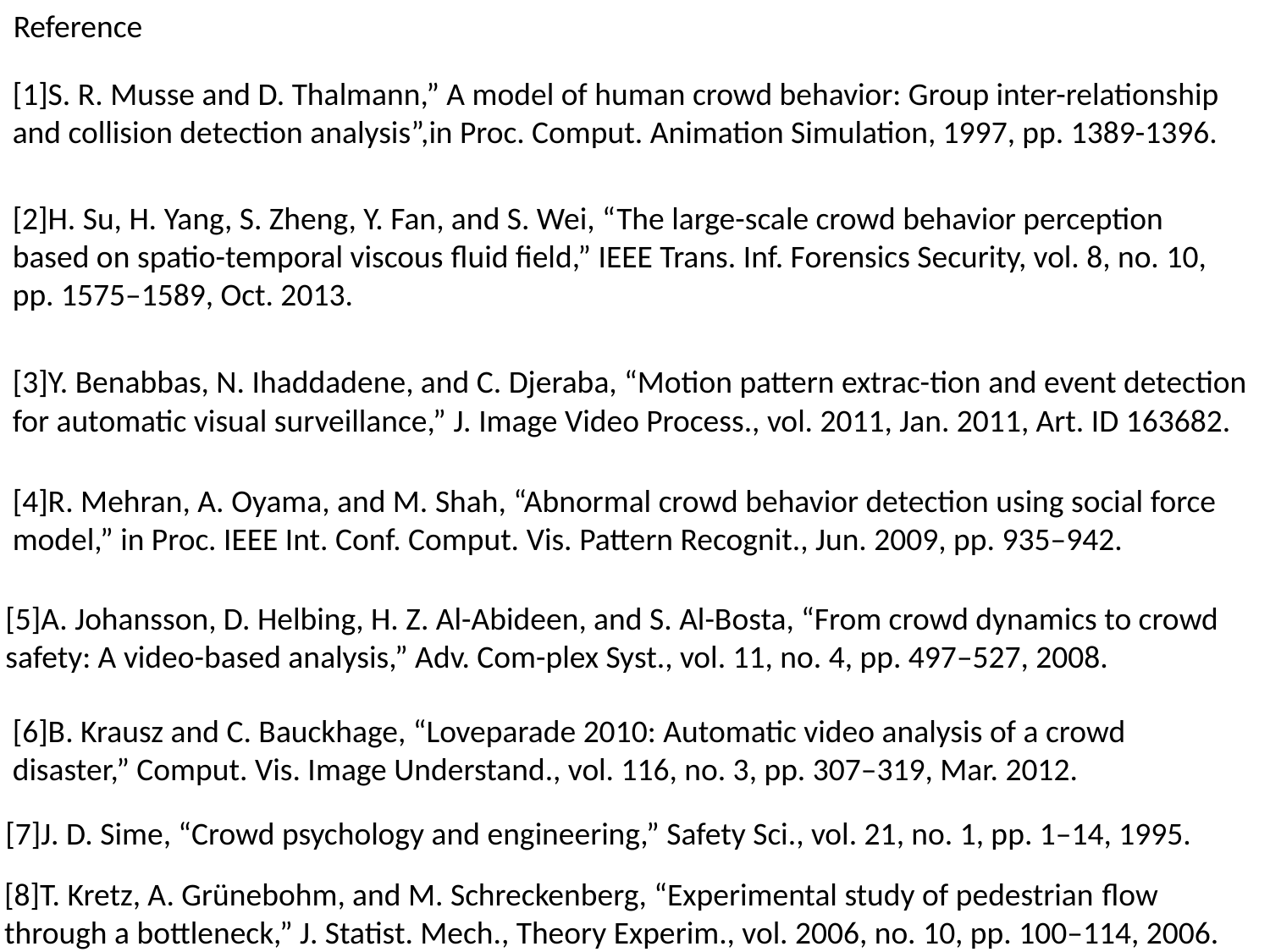

Reference
[1]S. R. Musse and D. Thalmann,” A model of human crowd behavior: Group inter-relationship and collision detection analysis”,in Proc. Comput. Animation Simulation, 1997, pp. 1389-1396.
[2]H. Su, H. Yang, S. Zheng, Y. Fan, and S. Wei, “The large-scale crowd behavior perception based on spatio-temporal viscous ﬂuid ﬁeld,” IEEE Trans. Inf. Forensics Security, vol. 8, no. 10, pp. 1575–1589, Oct. 2013.
[3]Y. Benabbas, N. Ihaddadene, and C. Djeraba, “Motion pattern extrac-tion and event detection for automatic visual surveillance,” J. Image Video Process., vol. 2011, Jan. 2011, Art. ID 163682.
[4]R. Mehran, A. Oyama, and M. Shah, “Abnormal crowd behavior detection using social force model,” in Proc. IEEE Int. Conf. Comput. Vis. Pattern Recognit., Jun. 2009, pp. 935–942.
[5]A. Johansson, D. Helbing, H. Z. Al-Abideen, and S. Al-Bosta, “From crowd dynamics to crowd safety: A video-based analysis,” Adv. Com-plex Syst., vol. 11, no. 4, pp. 497–527, 2008.
[6]B. Krausz and C. Bauckhage, “Loveparade 2010: Automatic video analysis of a crowd disaster,” Comput. Vis. Image Understand., vol. 116, no. 3, pp. 307–319, Mar. 2012.
[7]J. D. Sime, “Crowd psychology and engineering,” Safety Sci., vol. 21, no. 1, pp. 1–14, 1995.
[8]T. Kretz, A. Grünebohm, and M. Schreckenberg, “Experimental study of pedestrian ﬂow through a bottleneck,” J. Statist. Mech., Theory Experim., vol. 2006, no. 10, pp. 100–114, 2006.